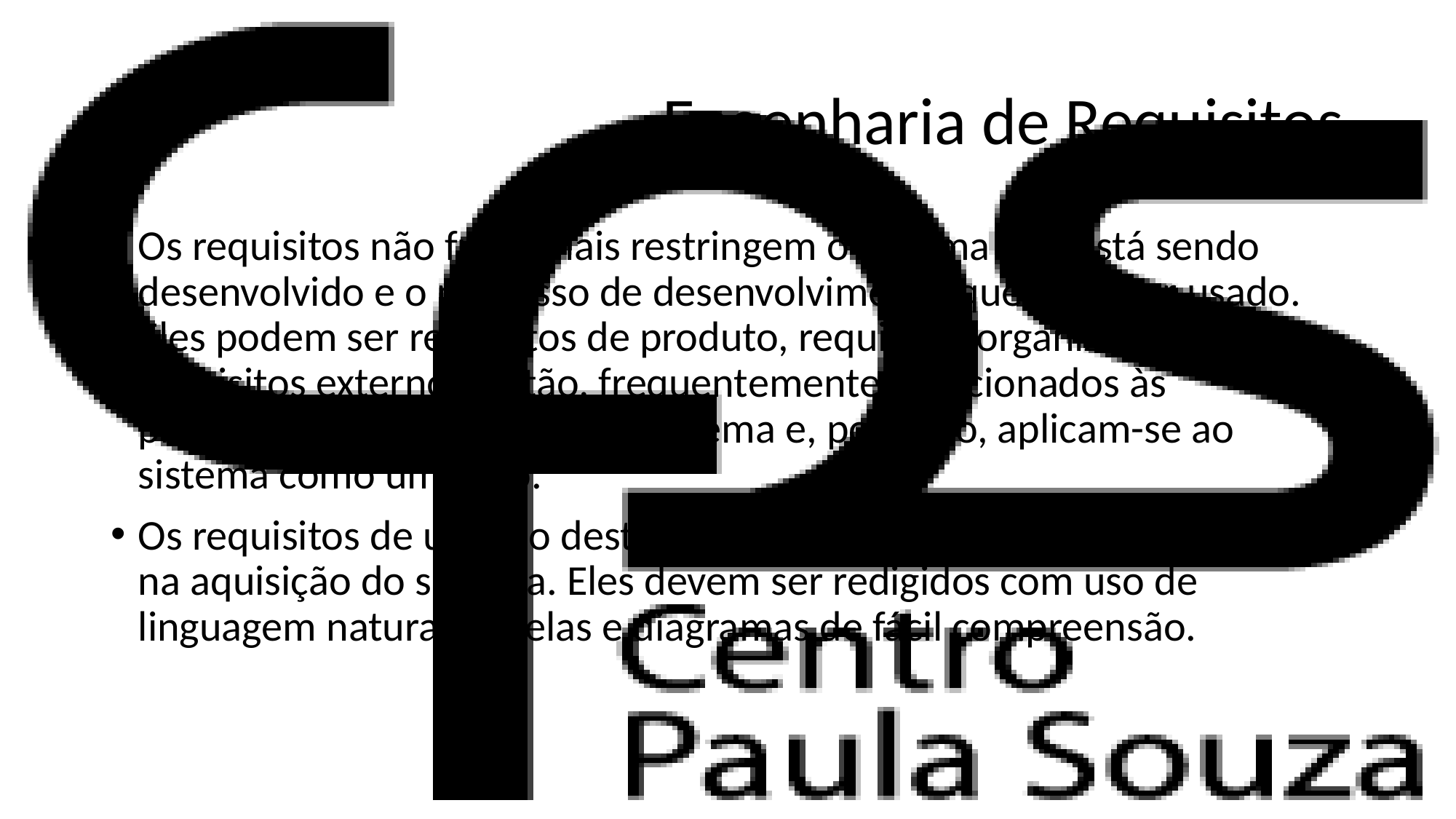

# Engenharia de Requisitos
Os requisitos não funcionais restringem o sistema que está sendo desenvolvido e o processo de desenvolvimento que deve ser usado. Eles podem ser requisitos de produto, requisitos organizacionais ou requisitos externos. Estão, frequentemente, relacionados às propriedades emergentes do sistema e, portanto, aplicam-se ao sistema como um todo.
Os requisitos de usuário destinam-se ás pessoas envolvidas no uso e na aquisição do sistema. Eles devem ser redigidos com uso de linguagem natural, tabelas e diagramas de fácil compreensão.